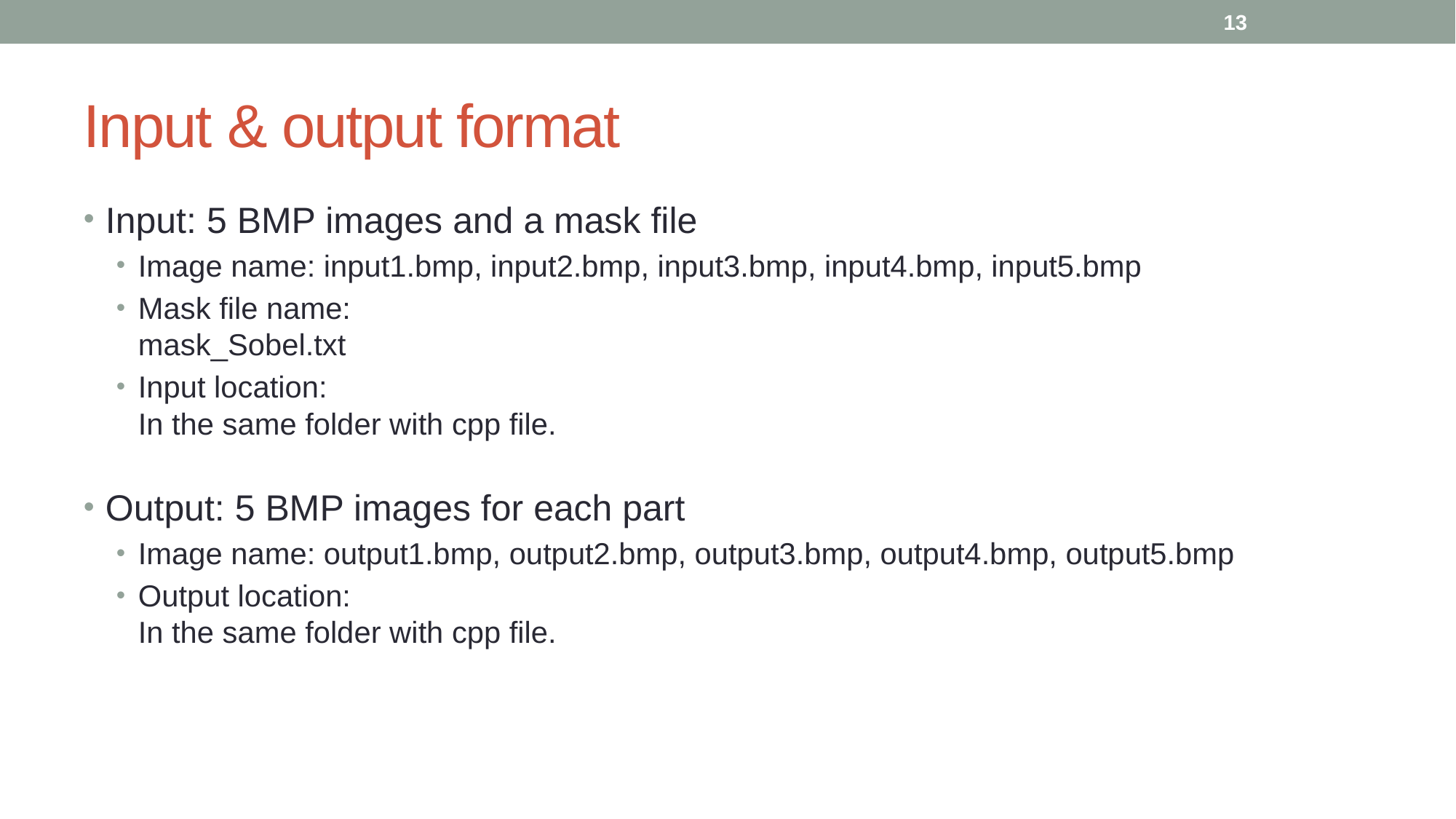

13
# Input & output format
Input: 5 BMP images and a mask file
Image name: input1.bmp, input2.bmp, input3.bmp, input4.bmp, input5.bmp
Mask file name:
mask_Sobel.txt
Input location:
In the same folder with cpp file.
Output: 5 BMP images for each part
Image name: output1.bmp, output2.bmp, output3.bmp, output4.bmp, output5.bmp
Output location:
In the same folder with cpp file.